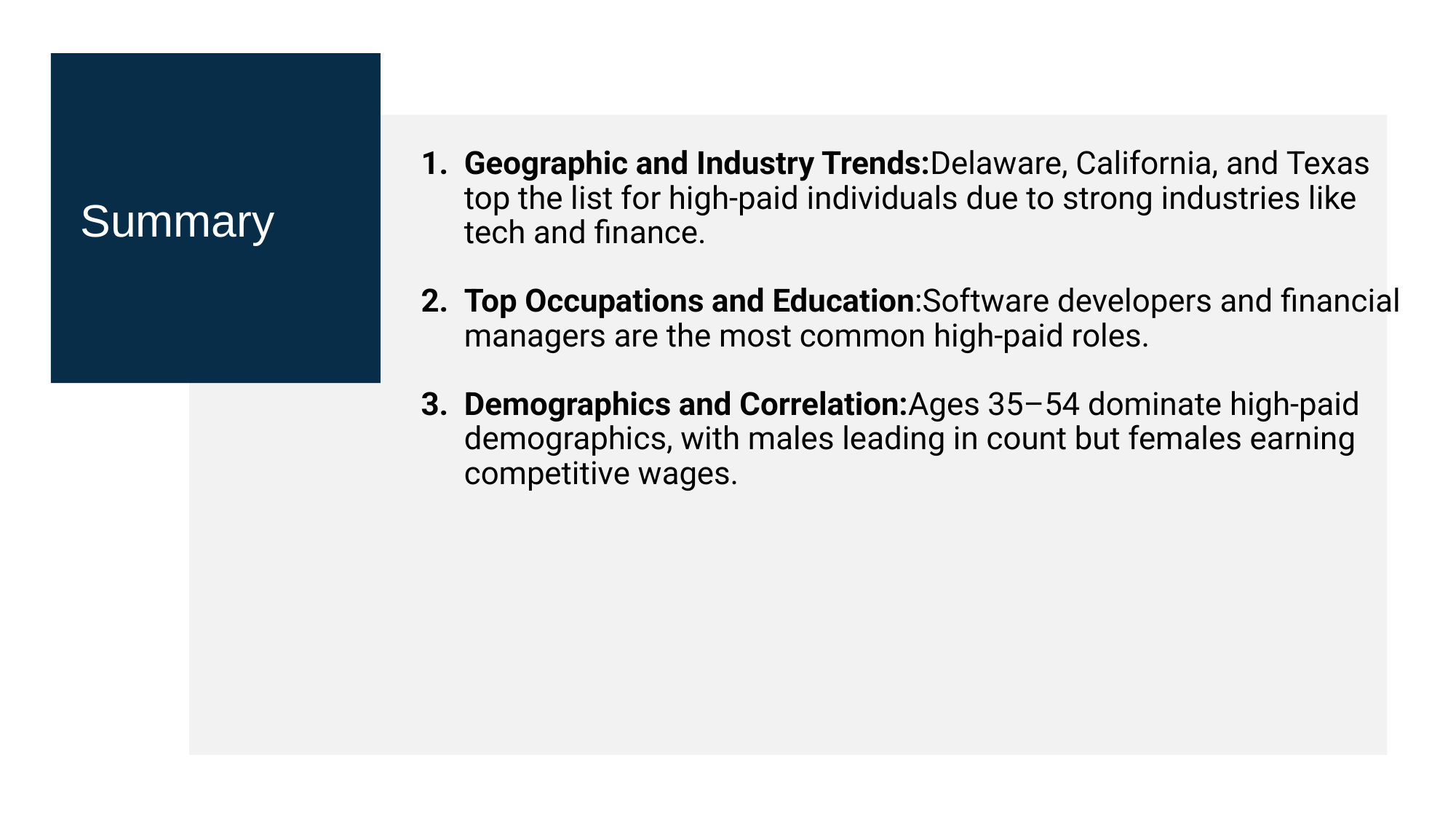

Geographic and Industry Trends:Delaware, California, and Texas top the list for high-paid individuals due to strong industries like tech and finance.

Top Occupations and Education:Software developers and financial managers are the most common high-paid roles.

Demographics and Correlation:Ages 35–54 dominate high-paid demographics, with males leading in count but females earning competitive wages.

Summary